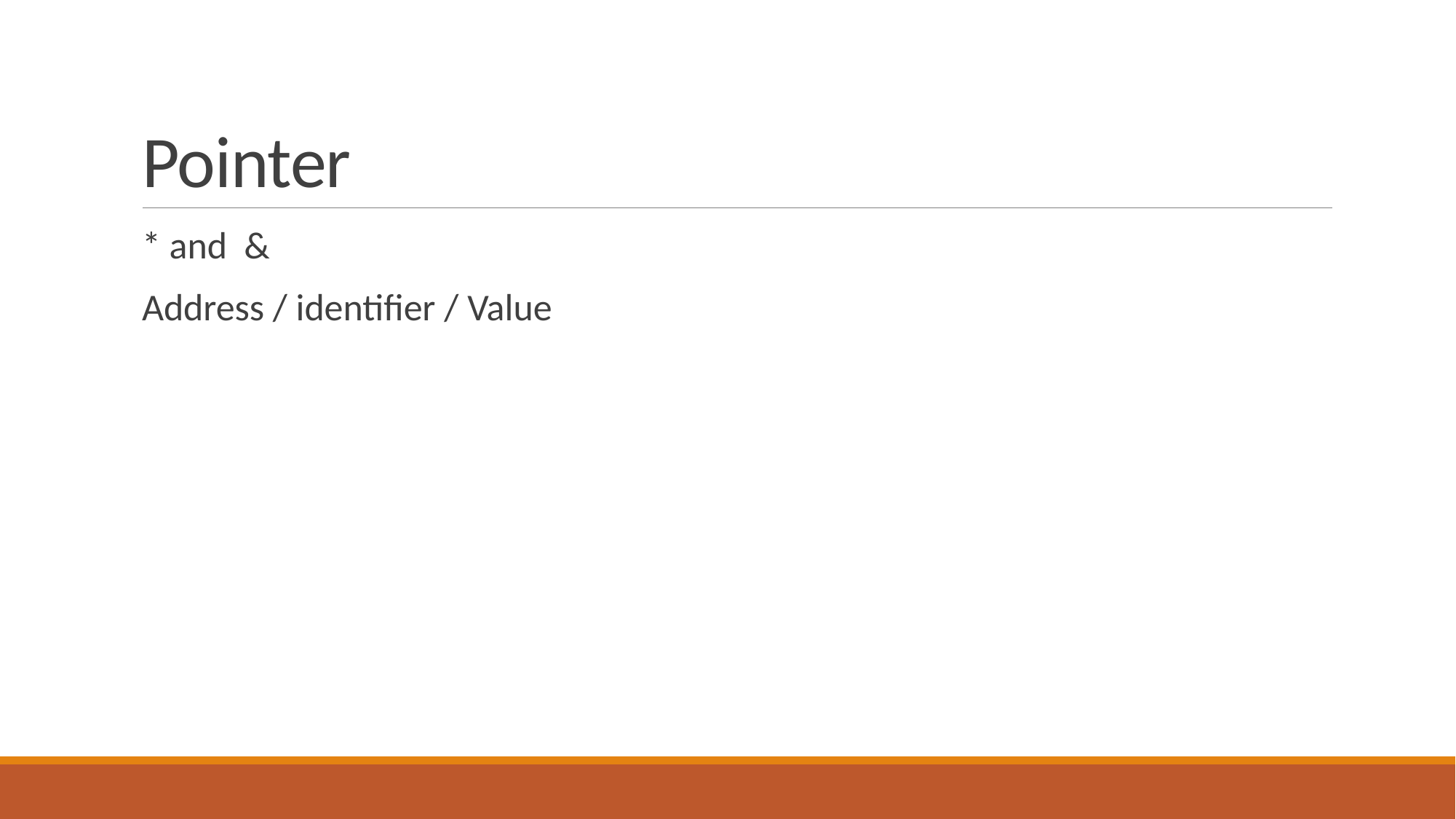

# Pointer
* and  &
Address / identifier / Value